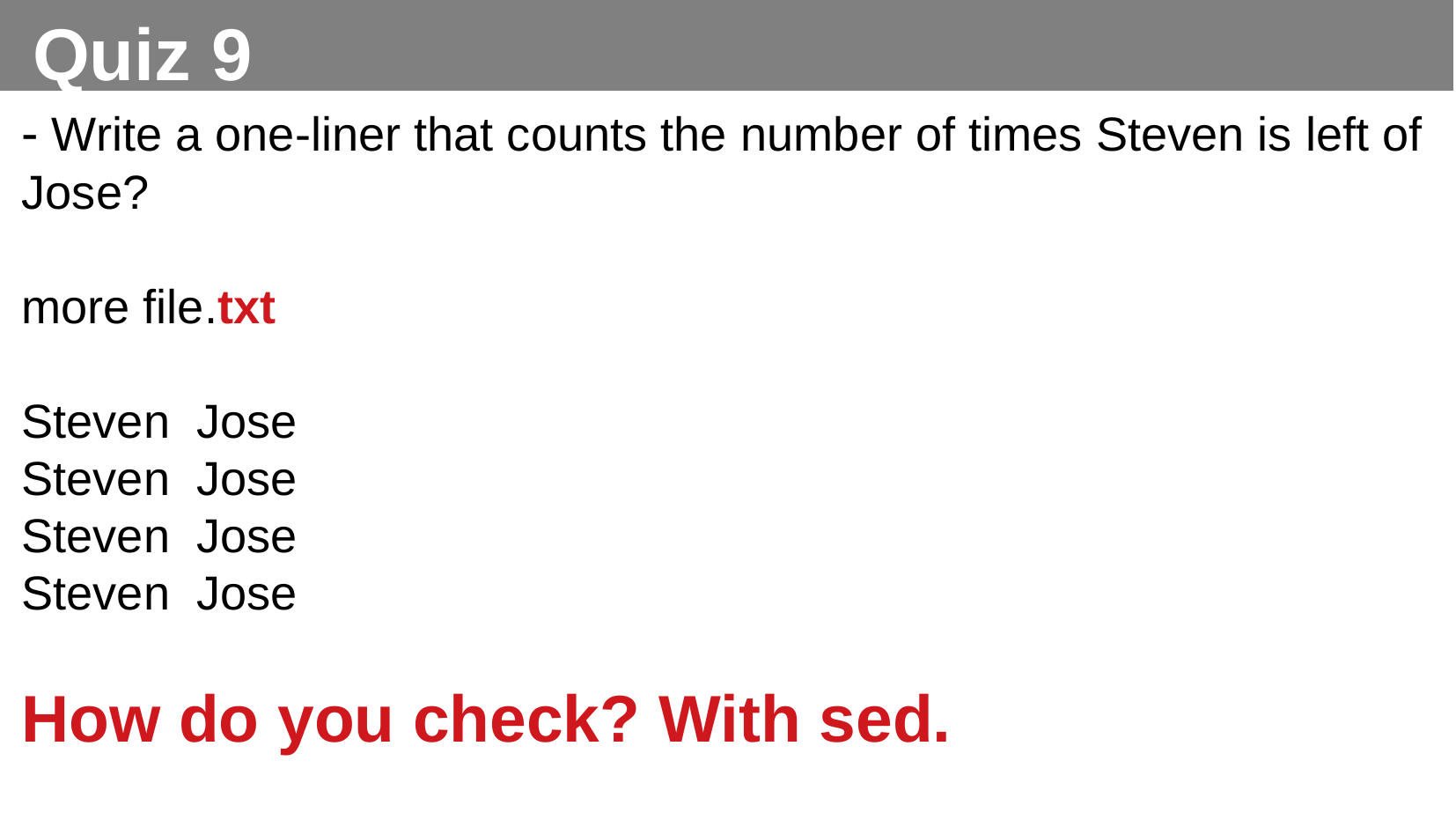

Quiz 9

- Write a one-liner that counts the number of times Steven is left of Jose?

more file.txt

Steven  Jose
Steven  Jose
Steven  Jose
Steven  Jose

How do you check? With sed.